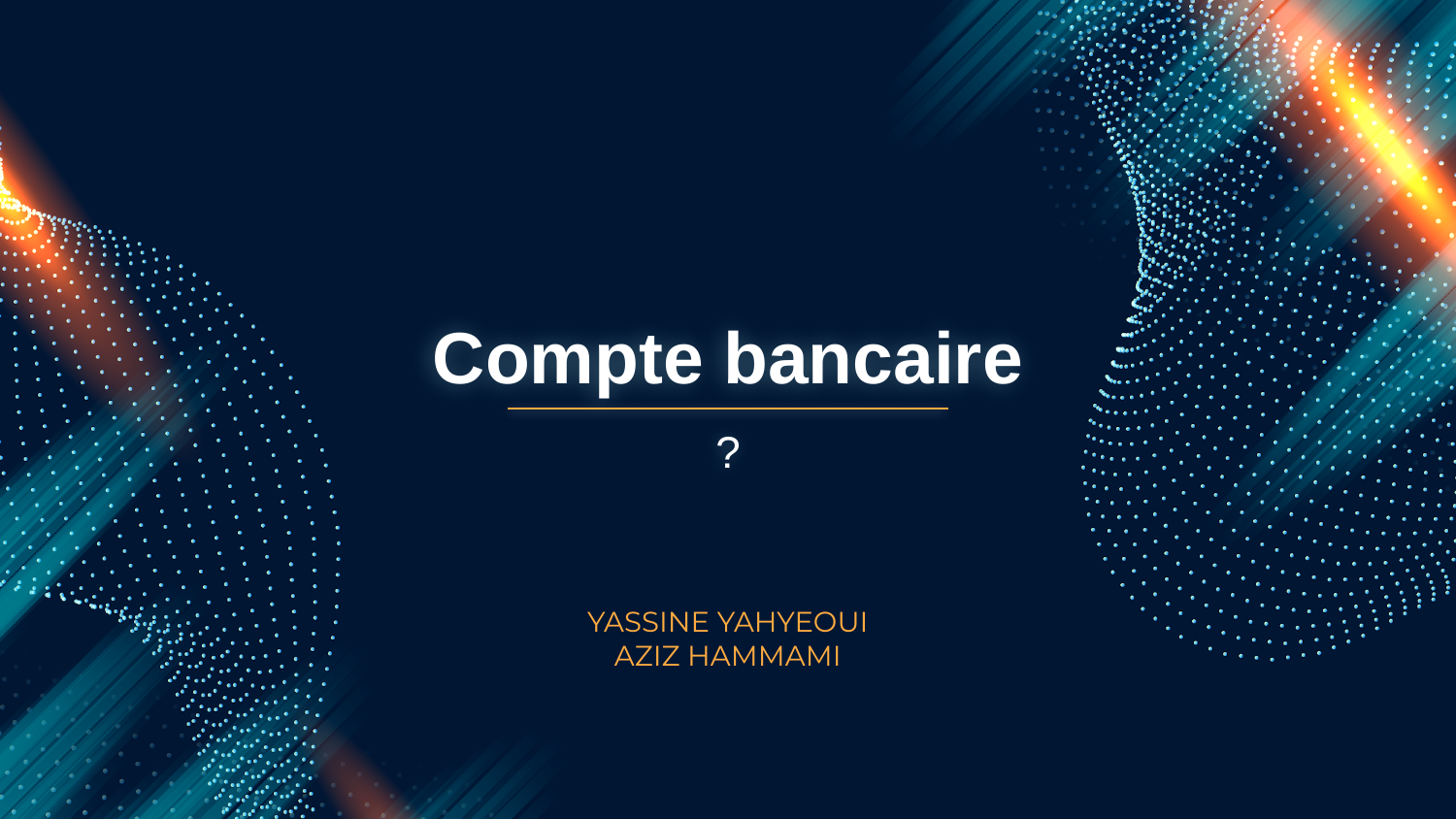

# Compte bancaire
?
YASSINE YAHYEOUI
AZIZ HAMMAMI